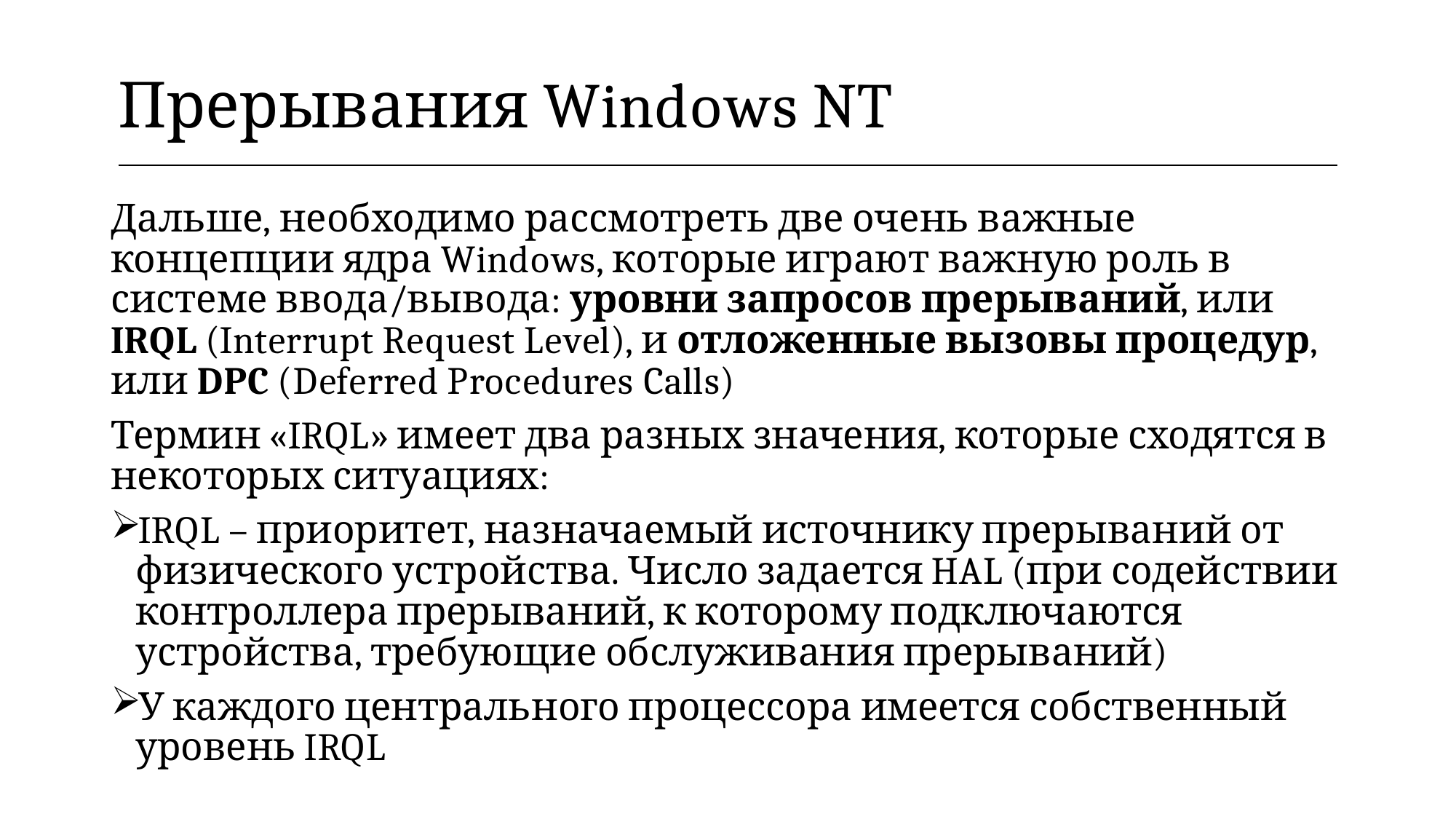

| Прерывания Windows NT |
| --- |
Дальше, необходимо рассмотреть две очень важные концепции ядра Windows, которые играют важную роль в системе ввода/вывода: уровни запросов прерываний, или IRQL (Interrupt Request Level), и отложенные вызовы процедур, или DPC (Deferred Procedures Calls)
Термин «IRQL» имеет два разных значения, которые сходятся в некоторых ситуациях:
IRQL – приоритет, назначаемый источнику прерываний от физического устройства. Число задается HAL (при содействии контроллера прерываний, к которому подключаются устройства, требующие обслуживания прерываний)
У каждого центрального процессора имеется собственный уровень IRQL